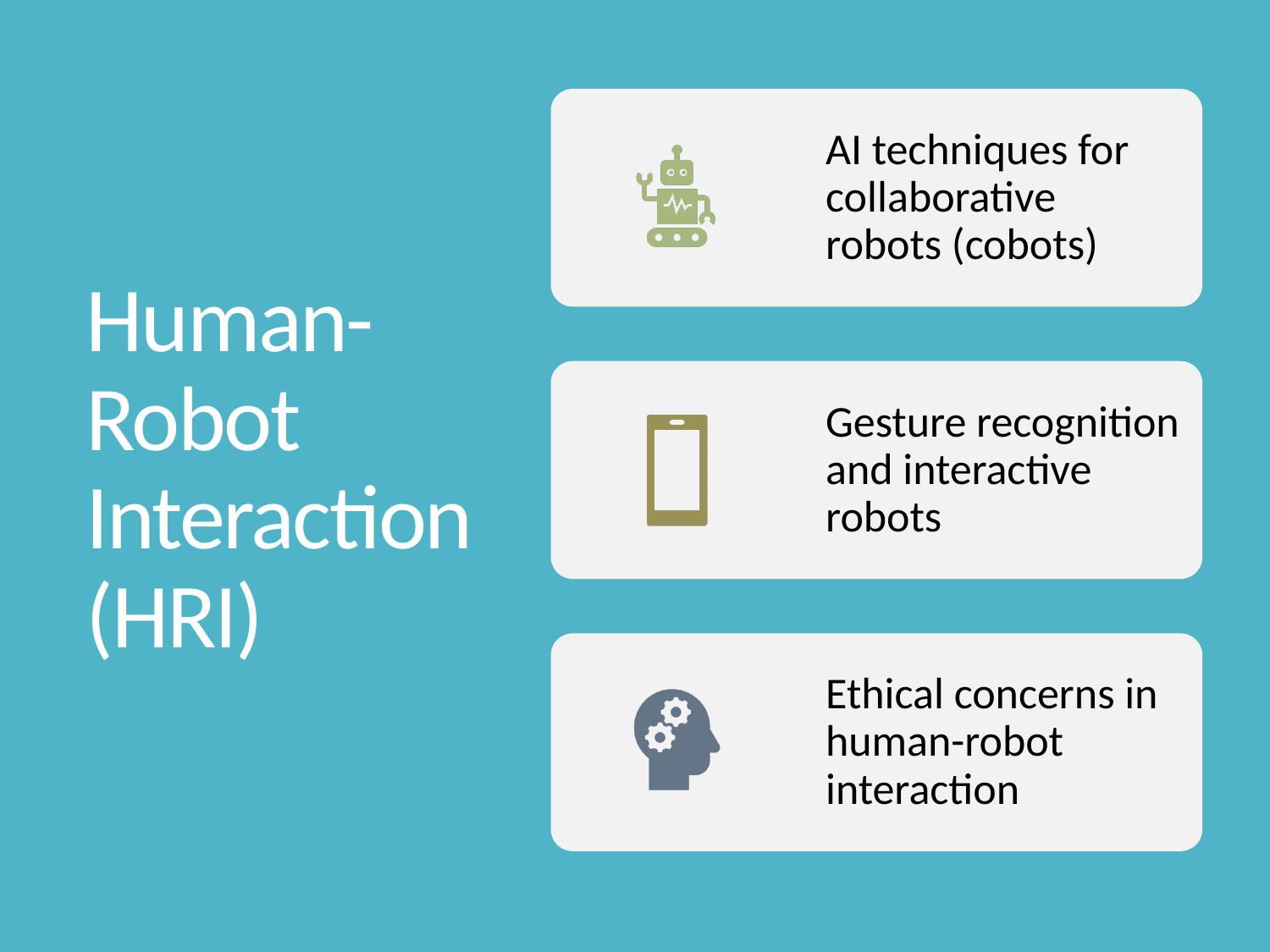

# Human-Robot Interaction (HRI)
AI techniques for collaborative robots (cobots)
Gesture recognition and interactive robots
Ethical concerns in human-robot interaction